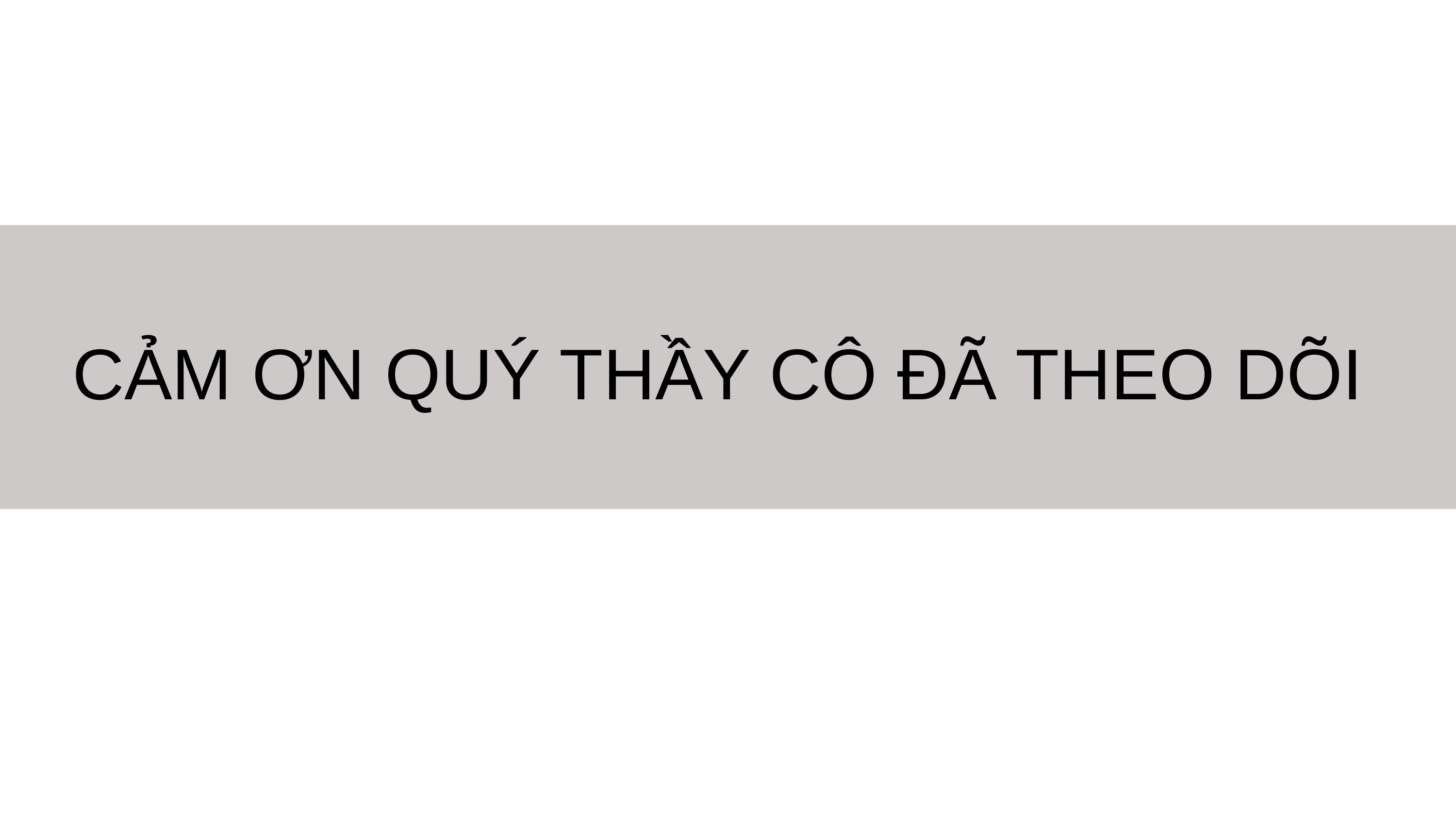

CẢM ƠN QUÝ THẦY CÔ ĐÃ THEO DÕI